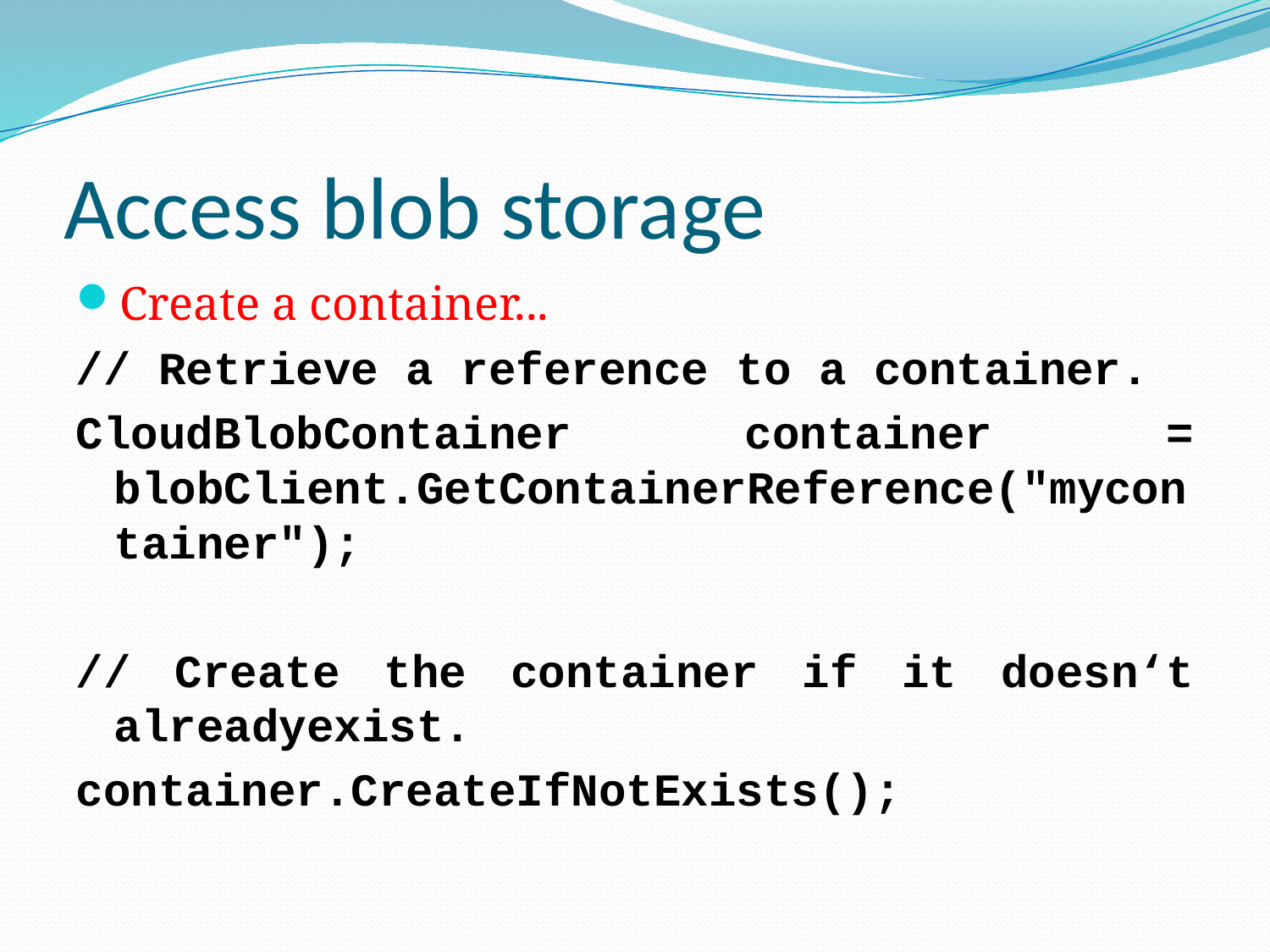

# Access blob storage
Create a container...
// Retrieve a reference to a container.
CloudBlobContainer container = blobClient.GetContainerReference("mycontainer");

// Create the container if it doesn‘t alreadyexist.
container.CreateIfNotExists();